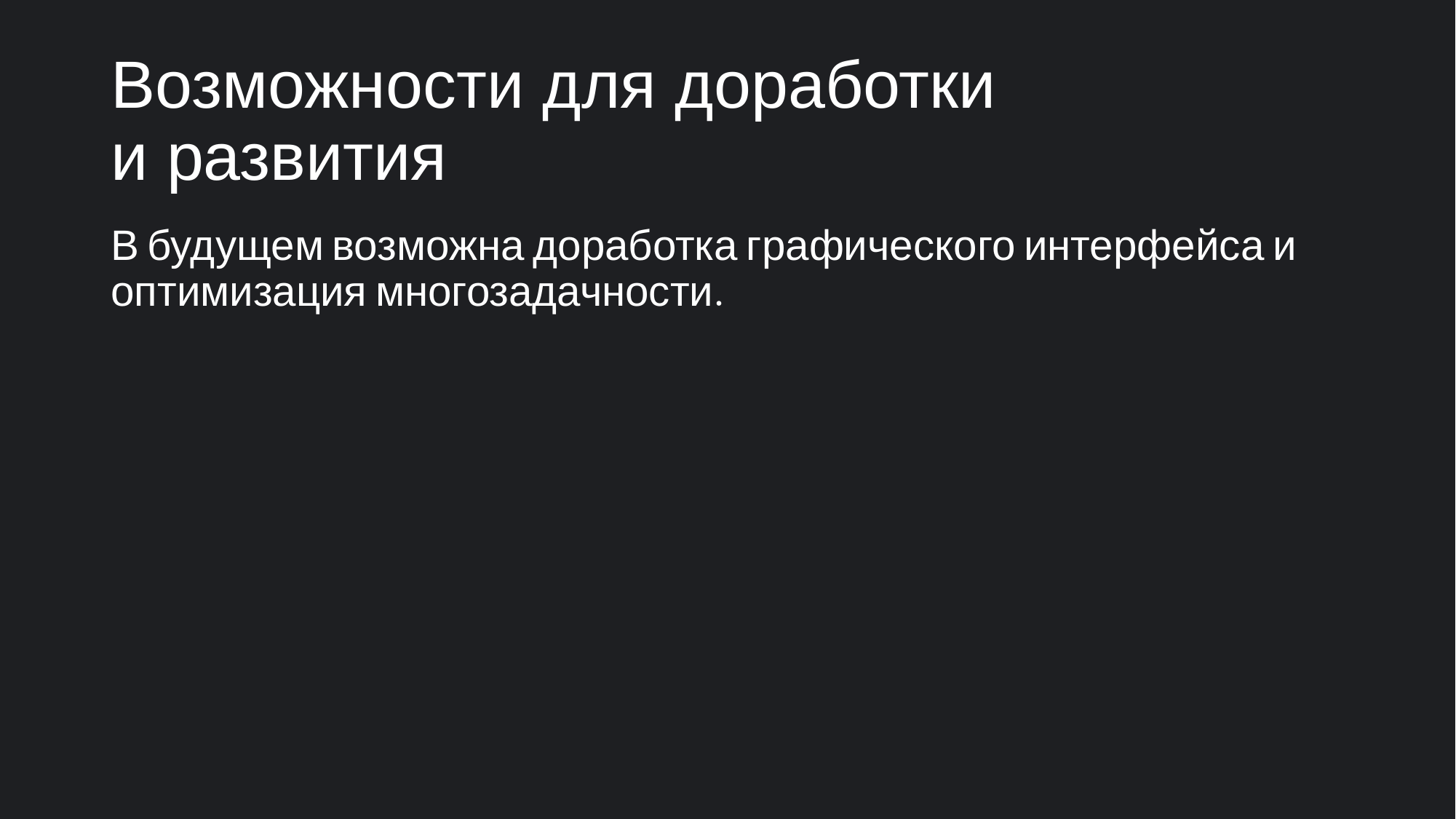

# Возможности для доработки и развития
В будущем возможна доработка графического интерфейса и оптимизация многозадачности.